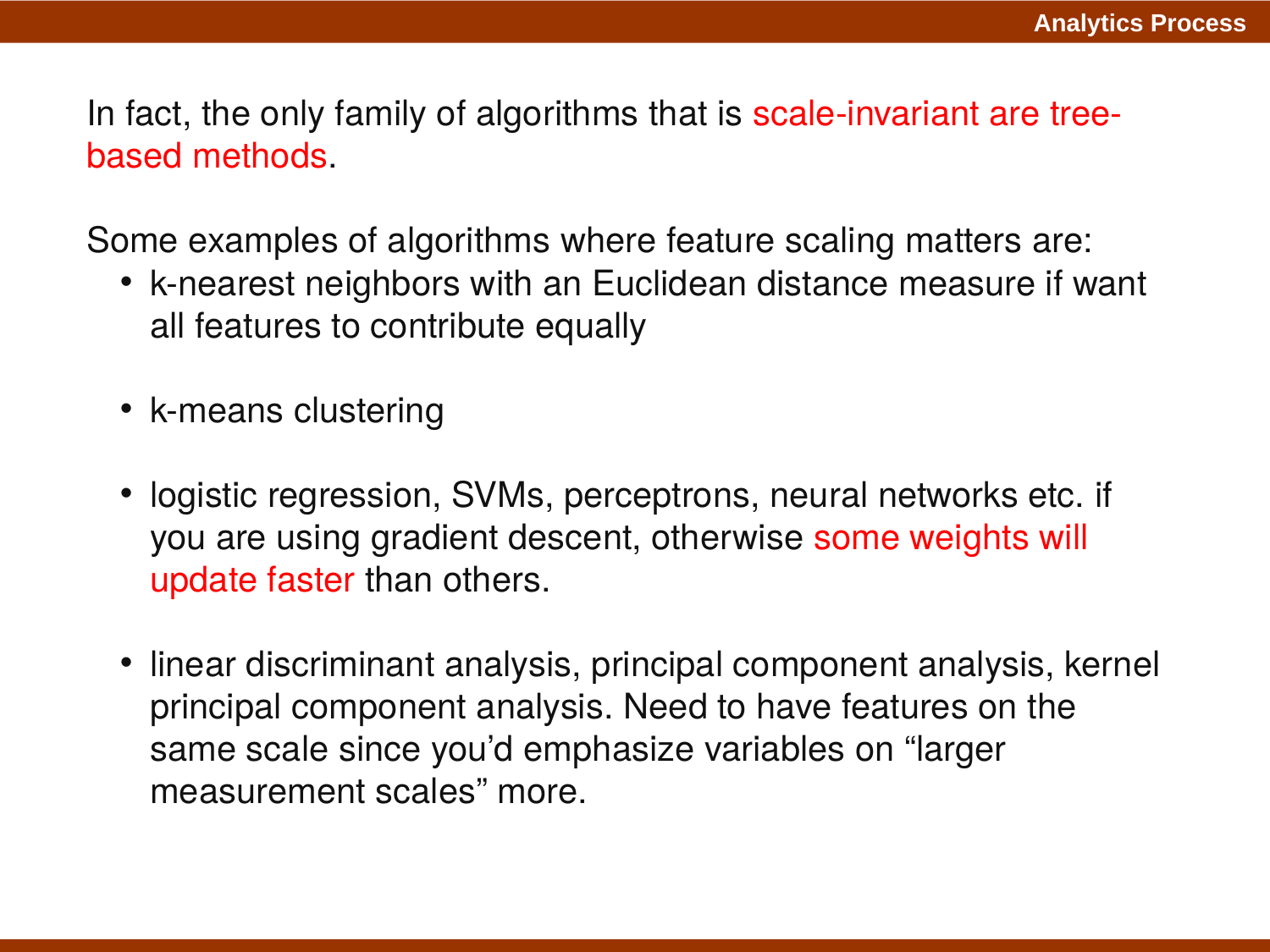

In fact, the only family of algorithms that is scale-invariant are tree-based methods.

Some examples of algorithms where feature scaling matters are:
k-nearest neighbors with an Euclidean distance measure if want all features to contribute equally

k-means clustering

logistic regression, SVMs, perceptrons, neural networks etc. if you are using gradient descent, otherwise some weights will update faster than others.

linear discriminant analysis, principal component analysis, kernel principal component analysis. Need to have features on the same scale since you’d emphasize variables on “larger measurement scales” more.